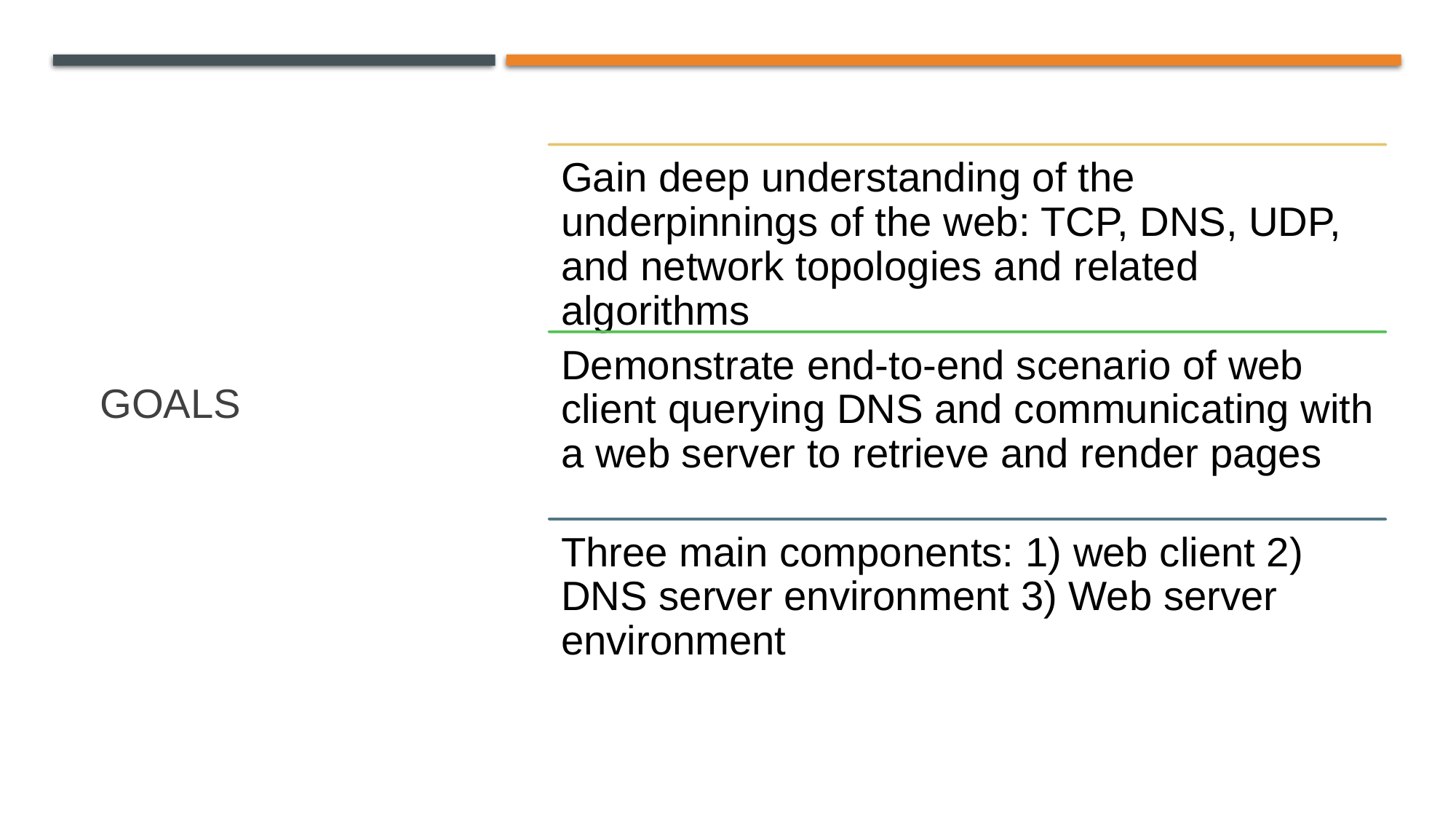

# Goals
Gain deep understanding of the underpinnings of the web: TCP, DNS, UDP, and network topologies and related algorithms
Demonstrate end-to-end scenario of web client querying DNS and communicating with a web server to retrieve and render pages
Three main components: 1) web client 2) DNS server environment 3) Web server environment